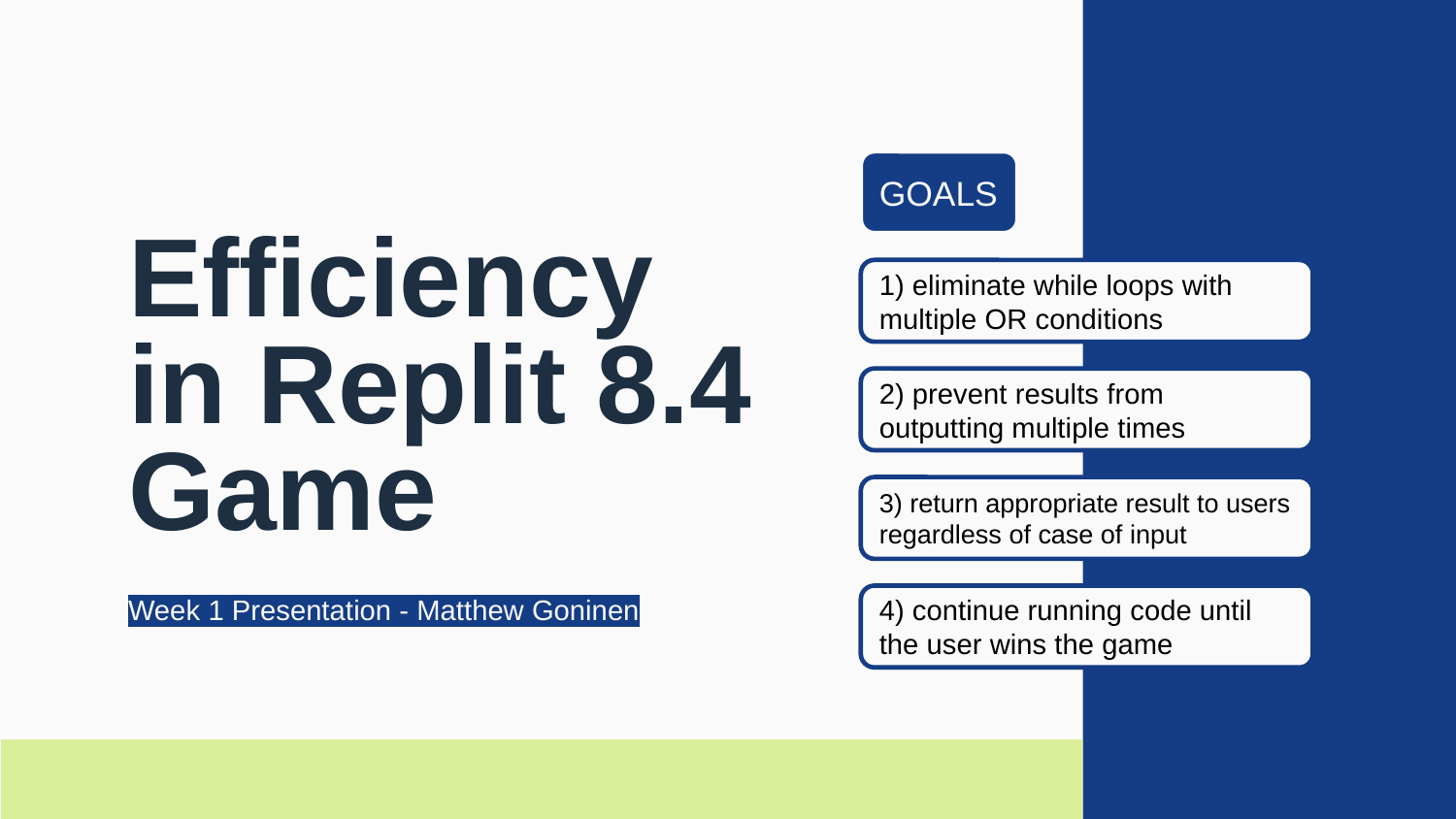

# Efficiency in Replit 8.4 Game
GOALS
1) eliminate while loops with multiple OR conditions
2) prevent results from outputting multiple times
3) return appropriate result to users regardless of case of input
Week 1 Presentation - Matthew Goninen
4) continue running code until the user wins the game